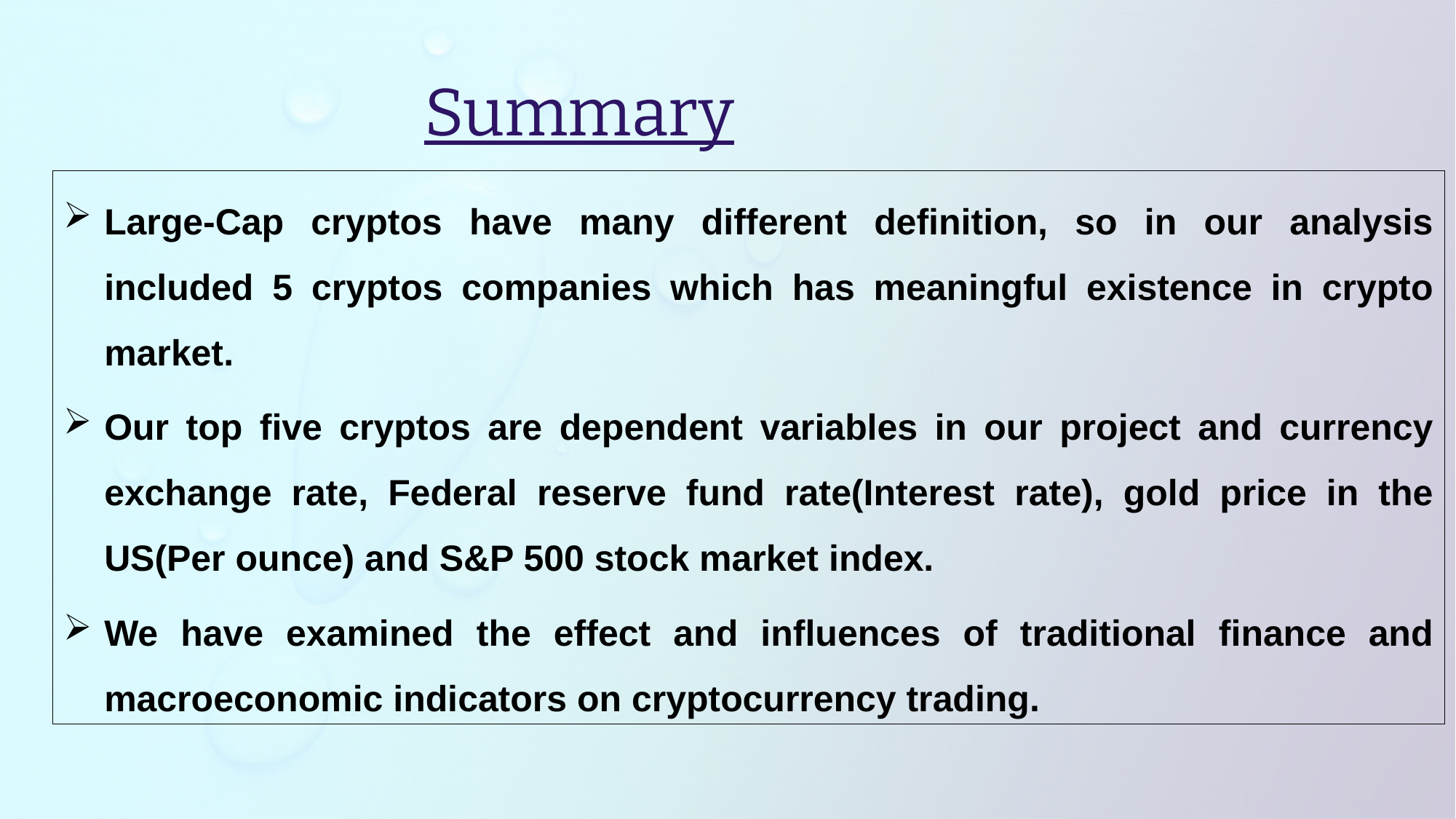

Summary
Large-Cap cryptos have many different definition, so in our analysis included 5 cryptos companies which has meaningful existence in crypto market.
Our top five cryptos are dependent variables in our project and currency exchange rate, Federal reserve fund rate(Interest rate), gold price in the US(Per ounce) and S&P 500 stock market index.
We have examined the effect and influences of traditional finance and macroeconomic indicators on cryptocurrency trading.